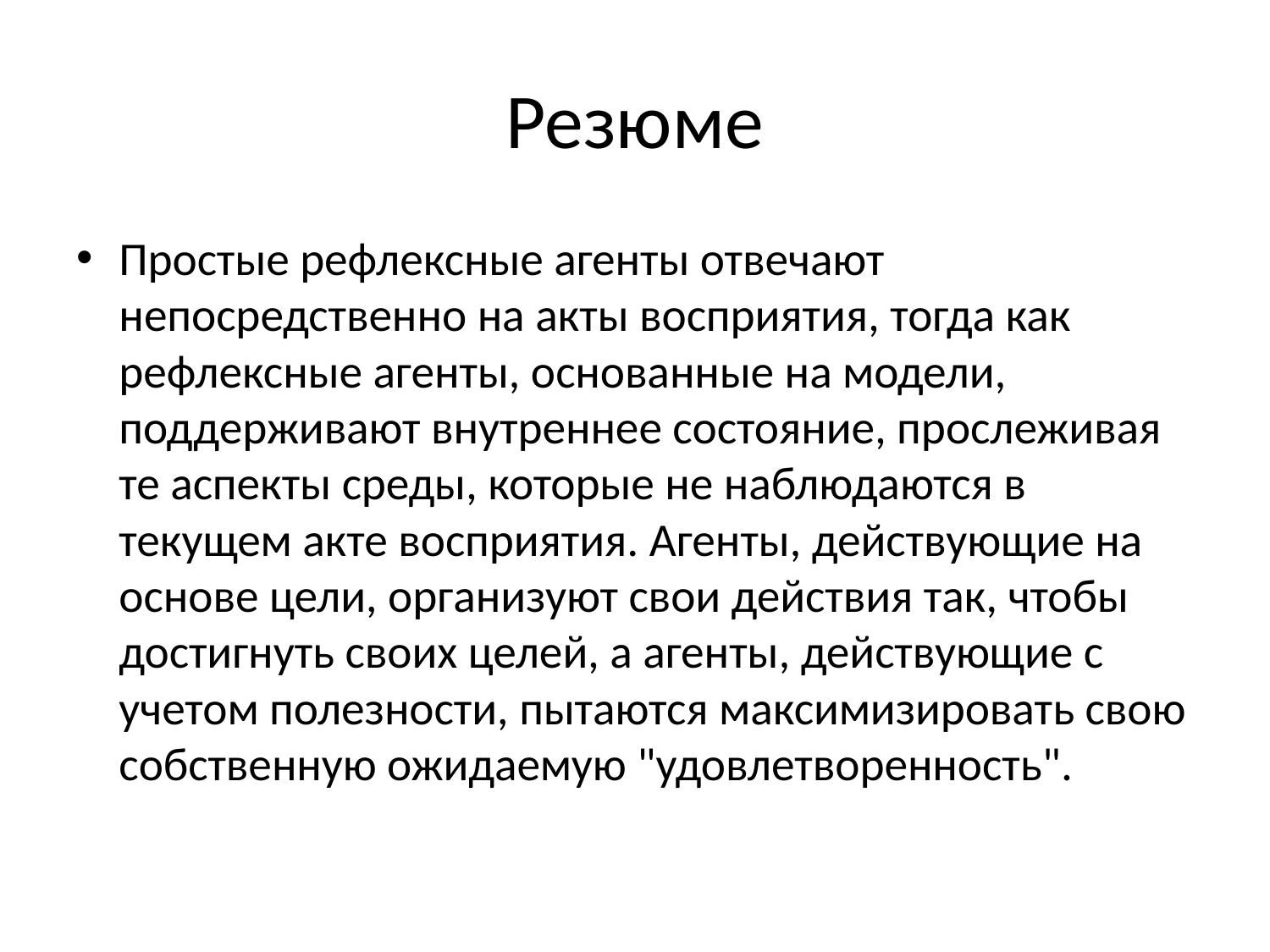

# Резюме
Простые рефлексные агенты отвечают непосредственно на акты восприятия, тогда как рефлексные агенты, основанные на модели, поддерживают внутреннее состояние, прослеживая те аспекты среды, которые не наблюдаются в текущем акте восприятия. Агенты, действующие на основе цели, организуют свои действия так, чтобы достигнуть своих целей, а агенты, действующие с учетом полезности, пытаются максимизировать свою собственную ожидаемую "удовлетворенность".